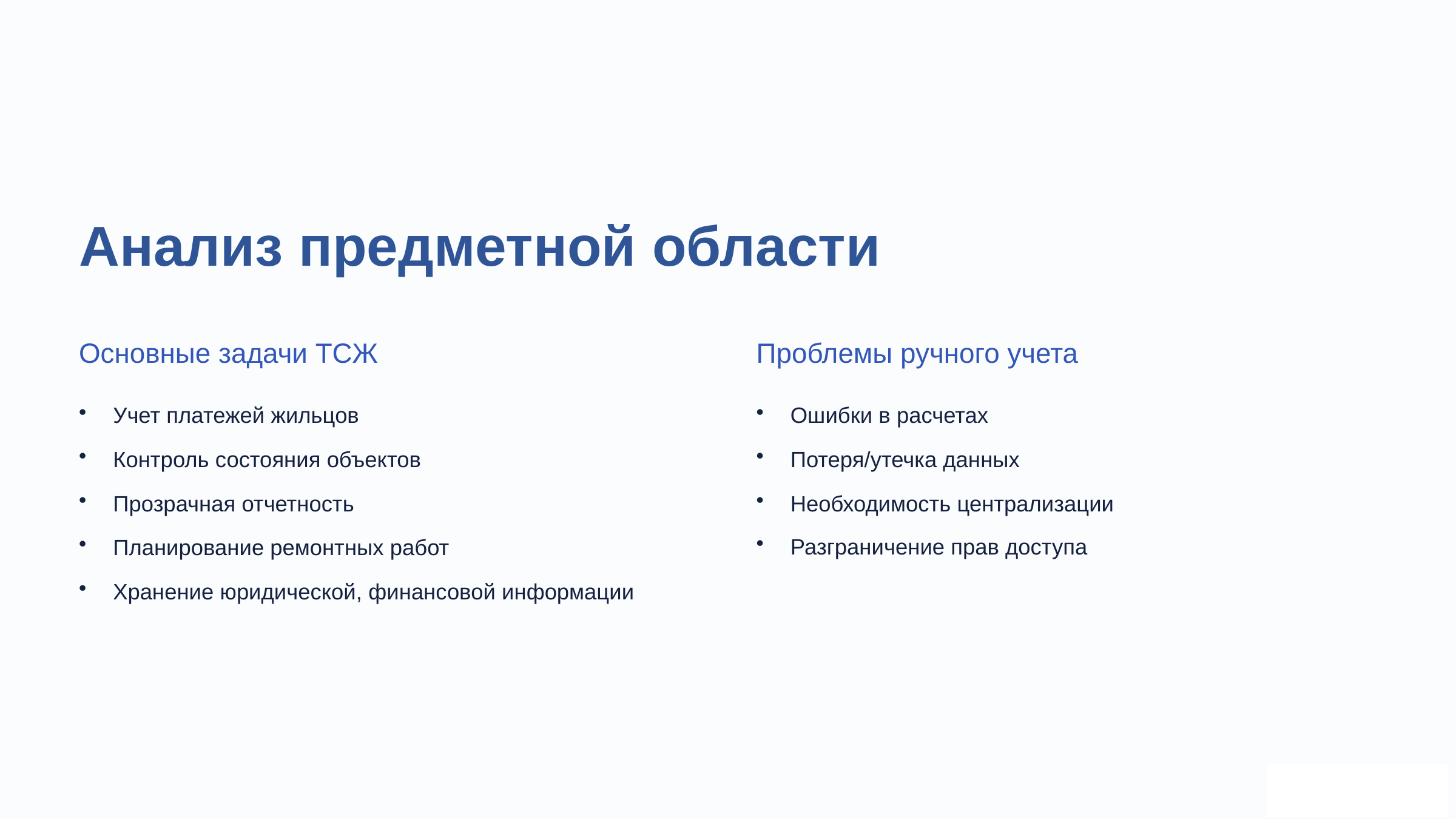

Анализ предметной области
Основные задачи ТСЖ
Проблемы ручного учета
Учет платежей жильцов
Ошибки в расчетах
Контроль состояния объектов
Потеря/утечка данных
Прозрачная отчетность
Необходимость централизации
Разграничение прав доступа
Планирование ремонтных работ
Хранение юридической, финансовой информации